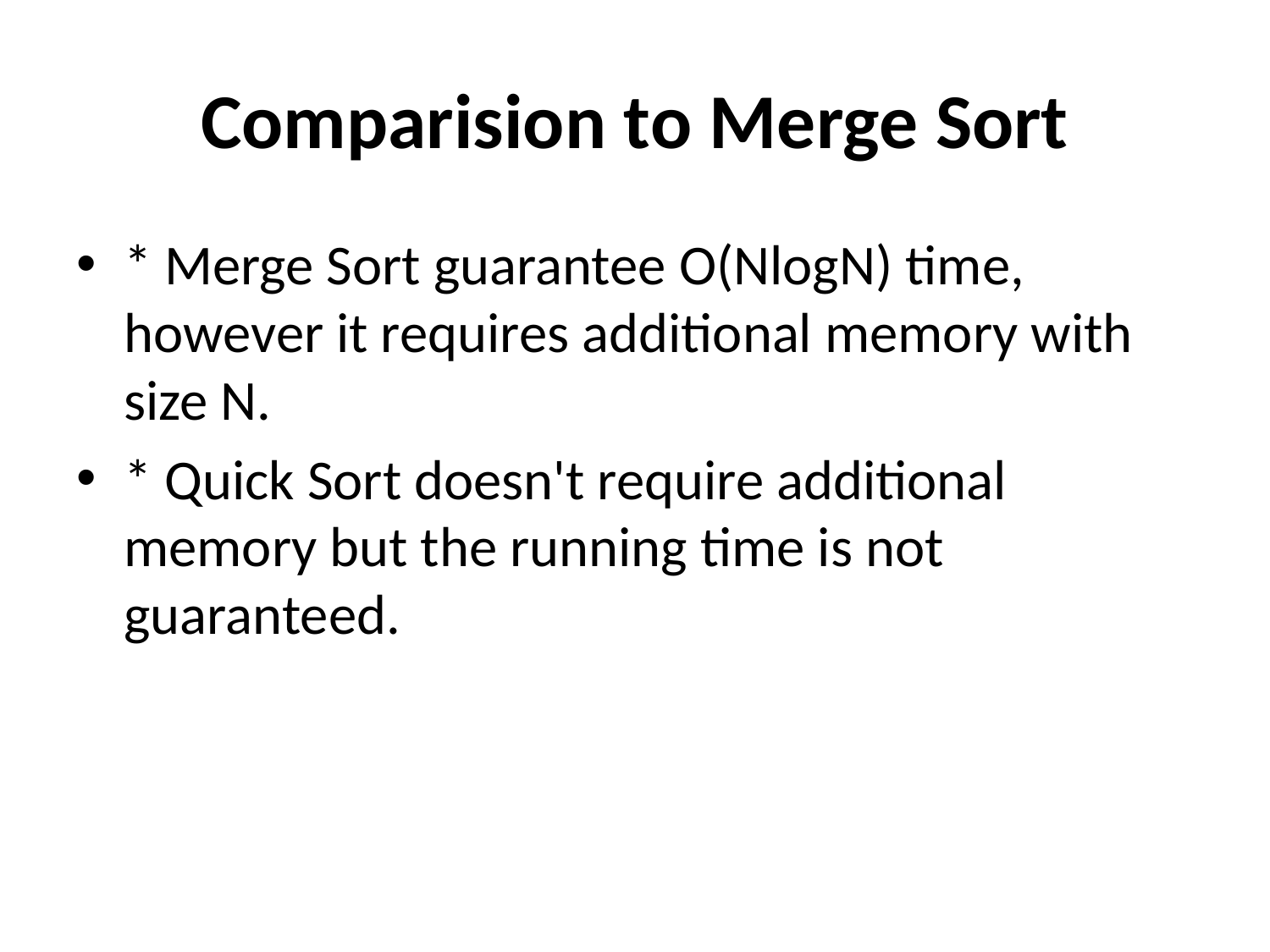

# Comparision to Merge Sort
* Merge Sort guarantee O(NlogN) time, however it requires additional memory with size N.
* Quick Sort doesn't require additional memory but the running time is not guaranteed.